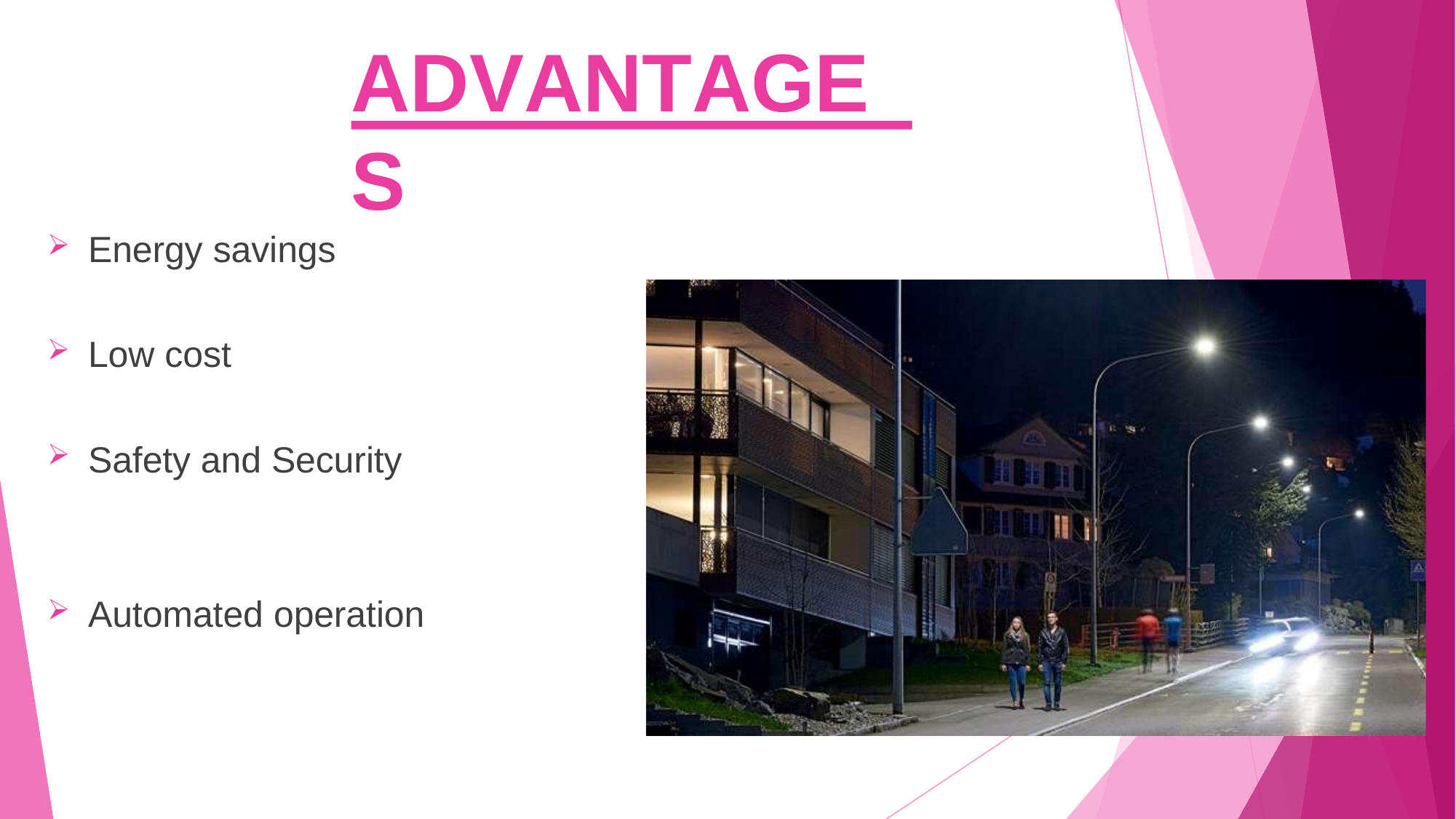

# ADVANTAGES

Energy savings

Low cost

Safety and Security

Automated operation